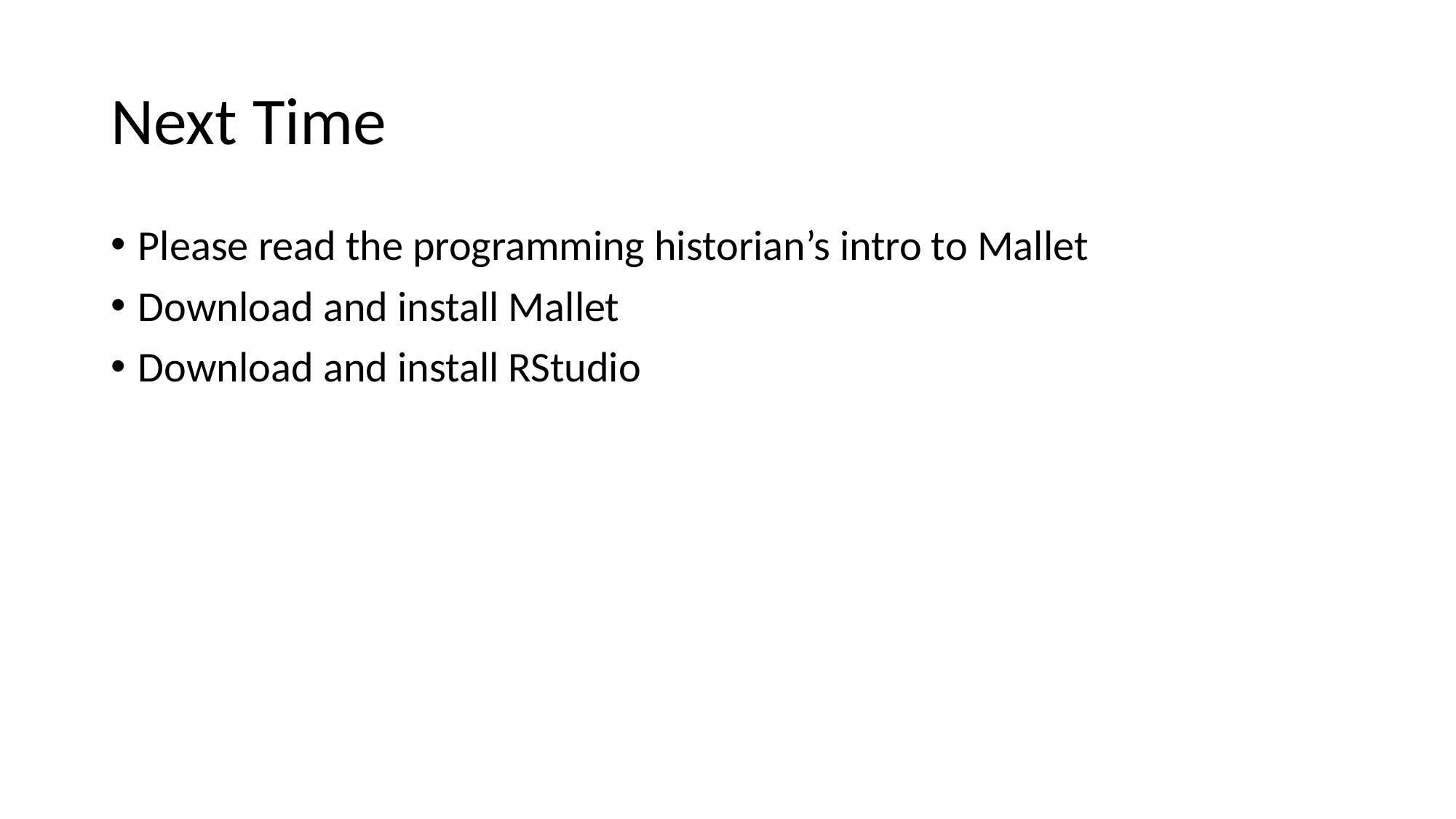

# Next Time
Please read the programming historian’s intro to Mallet
Download and install Mallet
Download and install RStudio